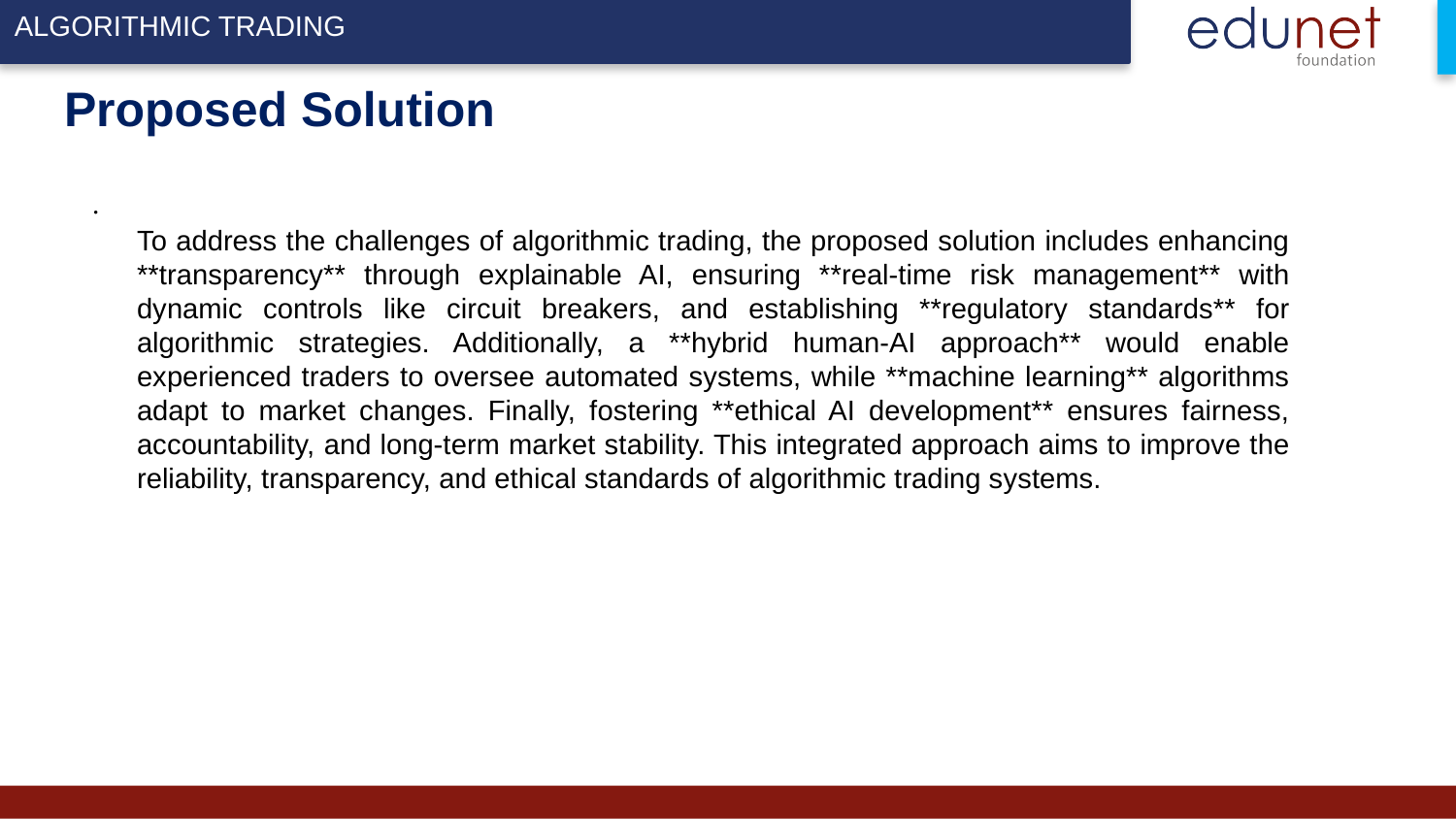

# Proposed Solution
.
To address the challenges of algorithmic trading, the proposed solution includes enhancing **transparency** through explainable AI, ensuring **real-time risk management** with dynamic controls like circuit breakers, and establishing **regulatory standards** for algorithmic strategies. Additionally, a **hybrid human-AI approach** would enable experienced traders to oversee automated systems, while **machine learning** algorithms adapt to market changes. Finally, fostering **ethical AI development** ensures fairness, accountability, and long-term market stability. This integrated approach aims to improve the reliability, transparency, and ethical standards of algorithmic trading systems.